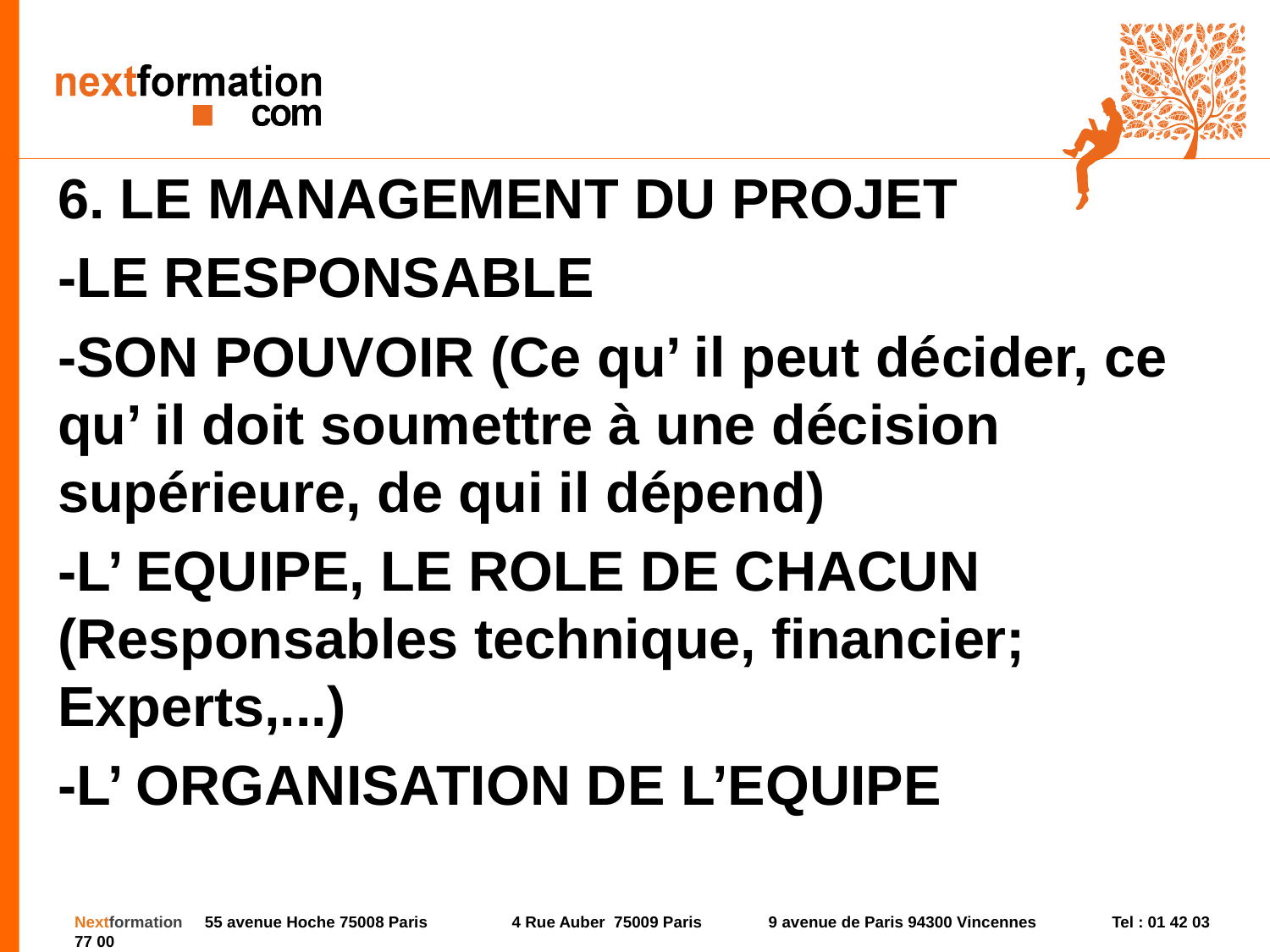

6. LE MANAGEMENT DU PROJET
-LE RESPONSABLE
-SON POUVOIR (Ce qu’ il peut décider, ce qu’ il doit soumettre à une décision supérieure, de qui il dépend)
-L’ EQUIPE, LE ROLE DE CHACUN (Responsables technique, financier; Experts,...)
-L’ ORGANISATION DE L’EQUIPE